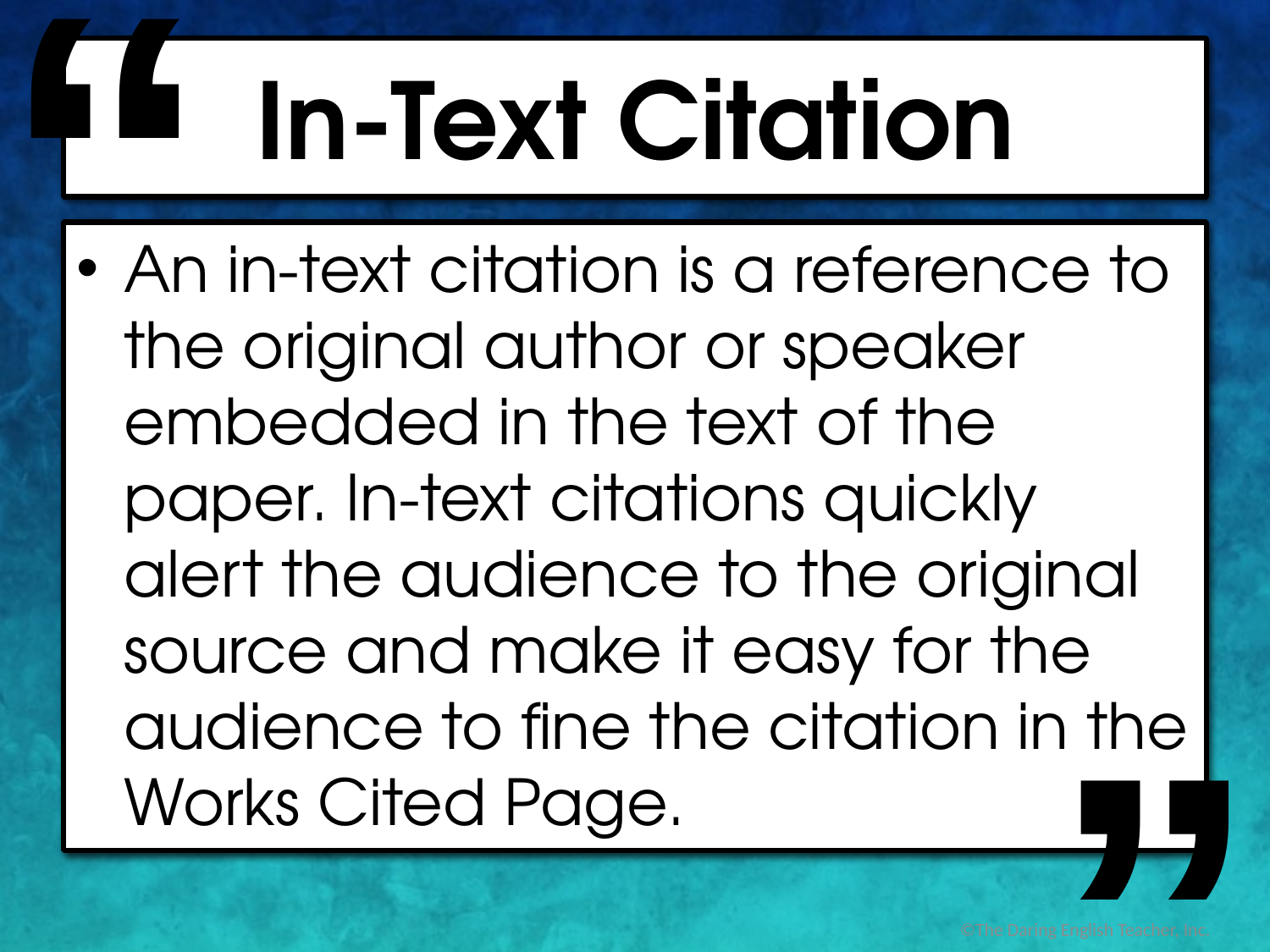

“
# In-Text Citation
An in-text citation is a reference to the original author or speaker embedded in the text of the paper. In-text citations quickly alert the audience to the original source and make it easy for the audience to fine the citation in the Works Cited Page.
”